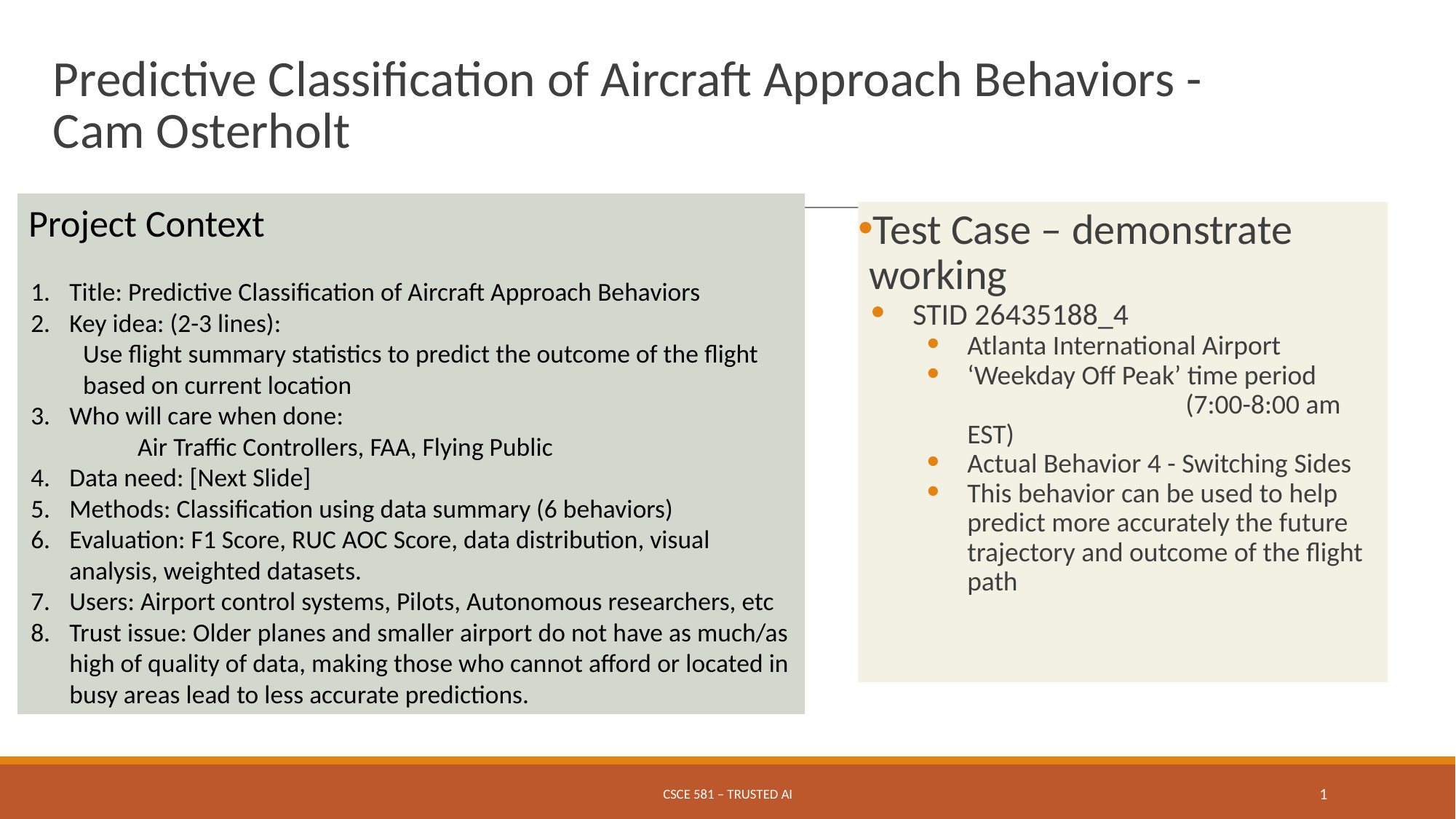

# Predictive Classification of Aircraft Approach Behaviors - Cam Osterholt
Project Context
Title: Predictive Classification of Aircraft Approach Behaviors
Key idea: (2-3 lines):
Use flight summary statistics to predict the outcome of the flight based on current location
Who will care when done:
	Air Traffic Controllers, FAA, Flying Public
Data need: [Next Slide]
Methods: Classification using data summary (6 behaviors)
Evaluation: F1 Score, RUC AOC Score, data distribution, visual analysis, weighted datasets.
Users: Airport control systems, Pilots, Autonomous researchers, etc
Trust issue: Older planes and smaller airport do not have as much/as high of quality of data, making those who cannot afford or located in busy areas lead to less accurate predictions.
Test Case – demonstrate working
STID 26435188_4
Atlanta International Airport
‘Weekday Off Peak’ time period 		(7:00-8:00 am EST)
Actual Behavior 4 - Switching Sides
This behavior can be used to help predict more accurately the future trajectory and outcome of the flight path
CSCE 581 – TRUSTED AI
1